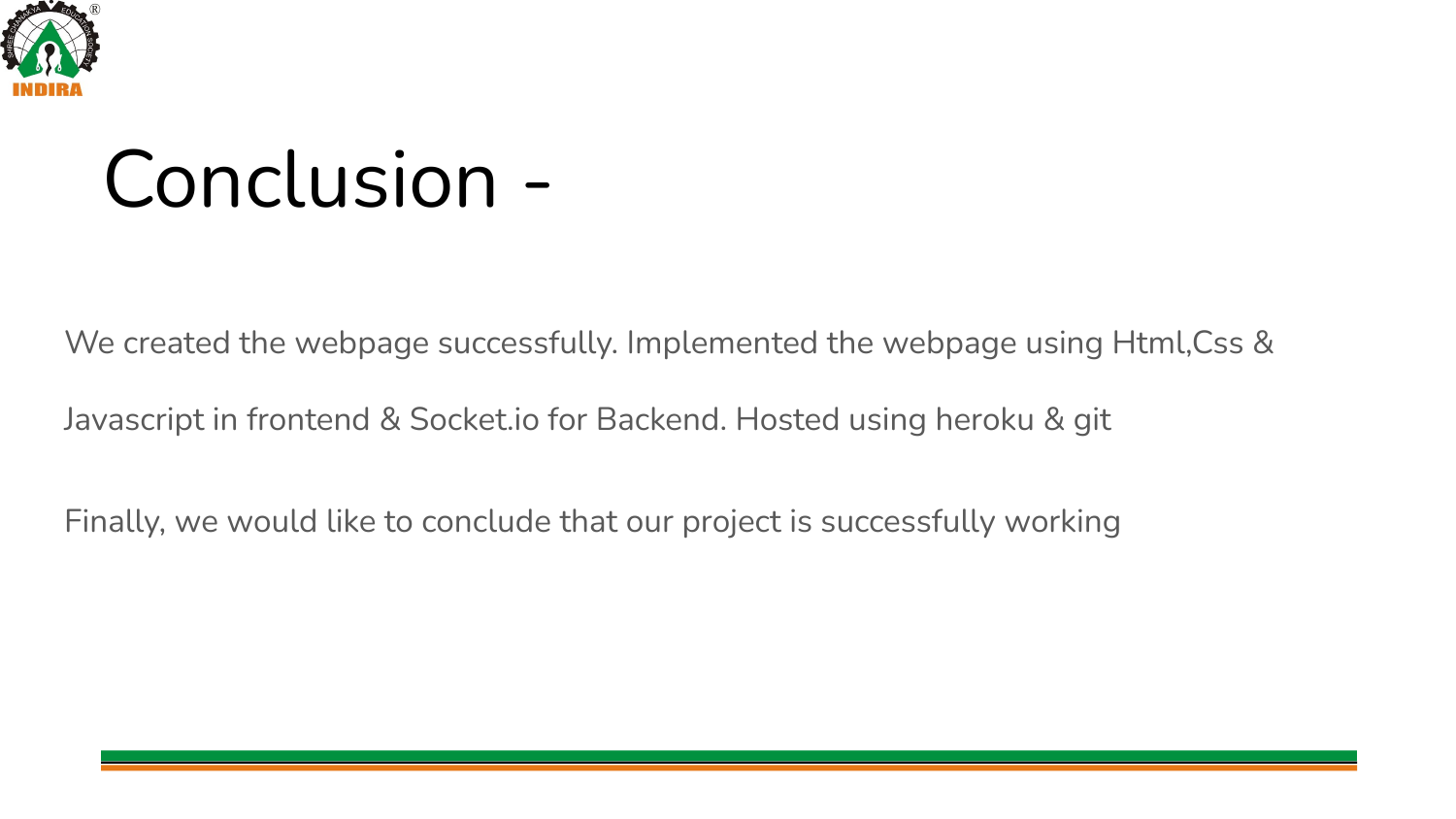

# Conclusion -
We created the webpage successfully. Implemented the webpage using Html,Css & Javascript in frontend & Socket.io for Backend. Hosted using heroku & git
Finally, we would like to conclude that our project is successfully working